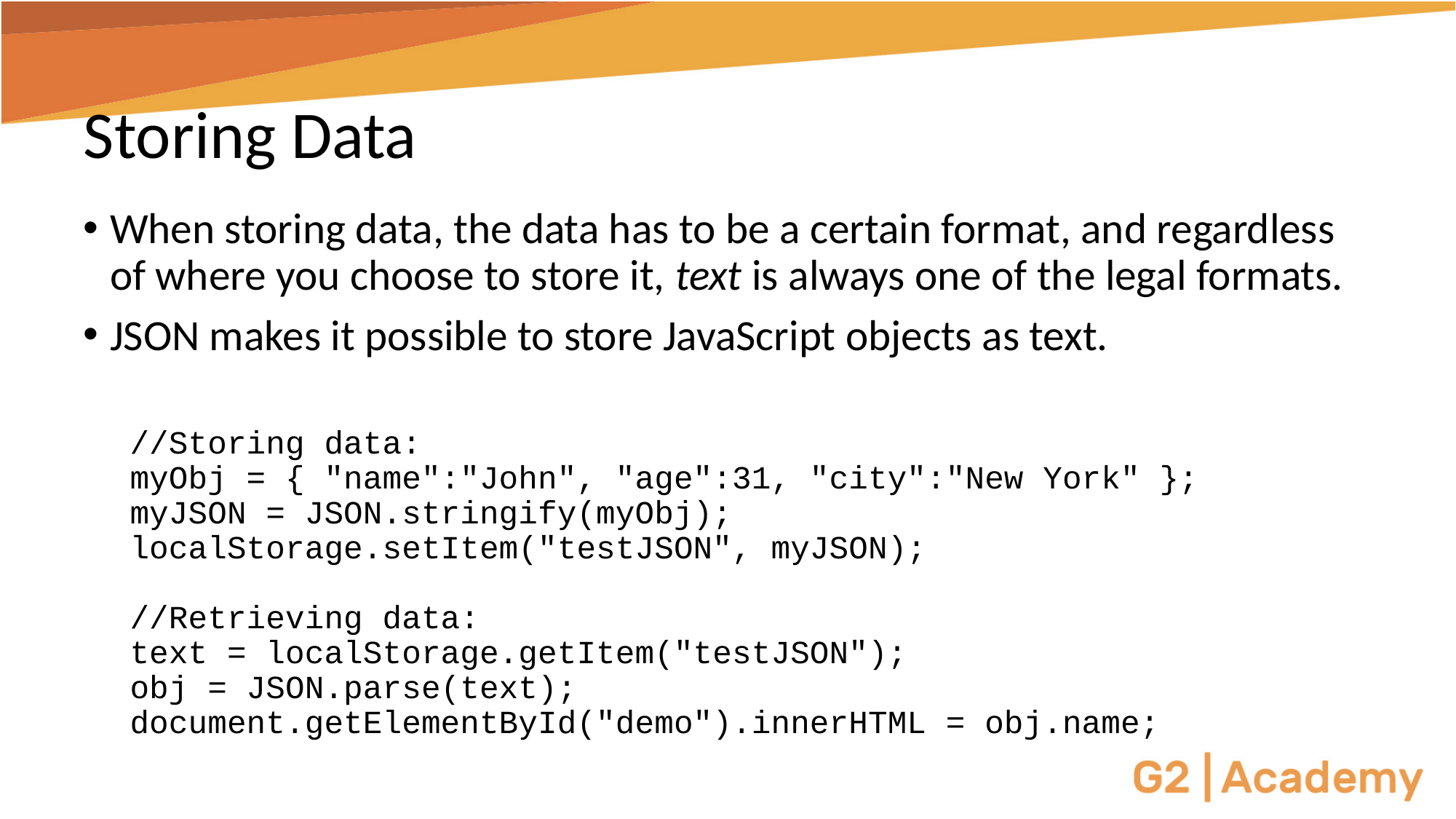

# Storing Data
When storing data, the data has to be a certain format, and regardless of where you choose to store it, text is always one of the legal formats.
JSON makes it possible to store JavaScript objects as text.

//Storing data:
myObj = { "name":"John", "age":31, "city":"New York" };
myJSON = JSON.stringify(myObj);
localStorage.setItem("testJSON", myJSON);
//Retrieving data:
text = localStorage.getItem("testJSON");
obj = JSON.parse(text);
document.getElementById("demo").innerHTML = obj.name;